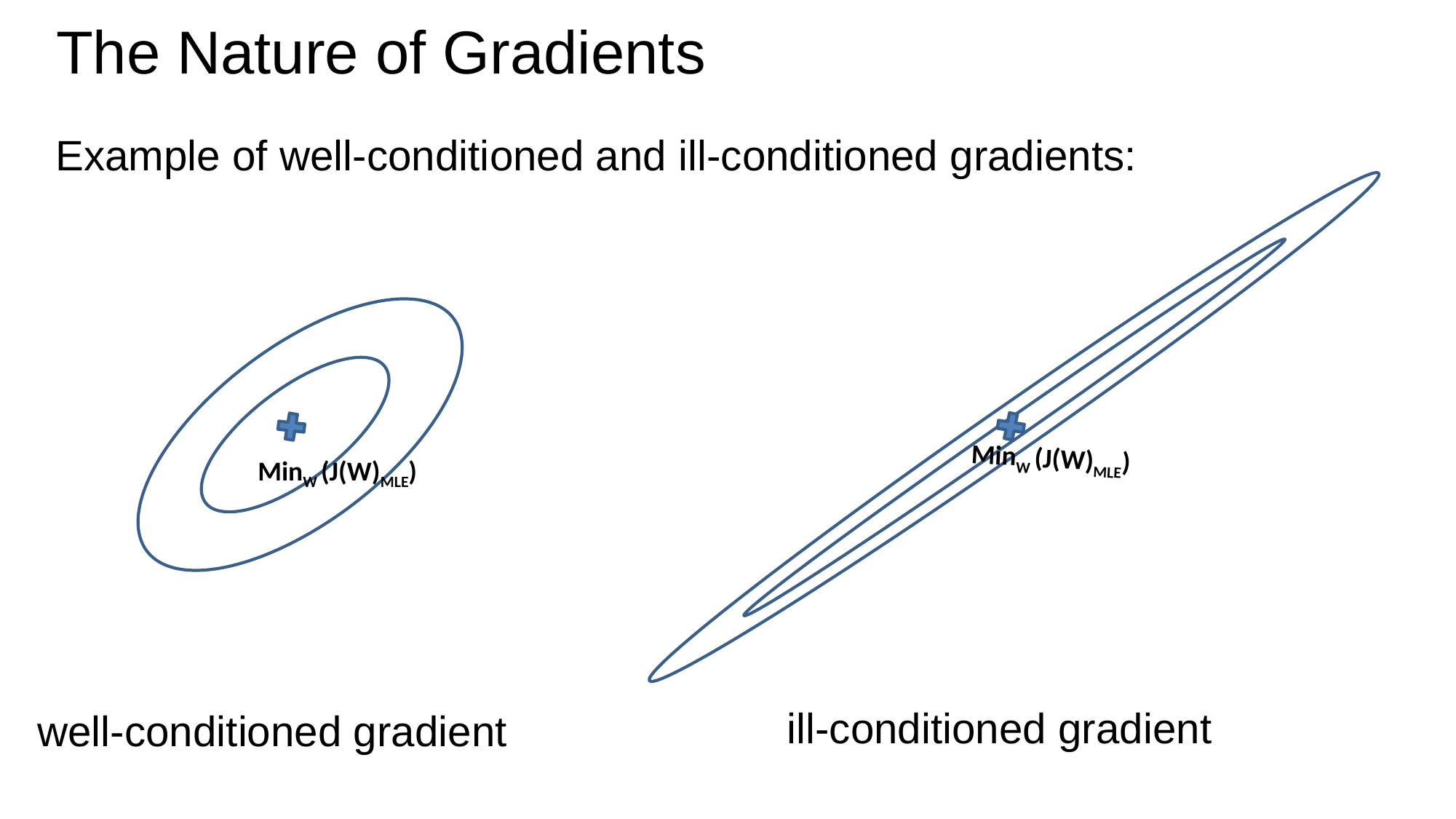

# The Nature of Gradients
Example of well-conditioned and ill-conditioned gradients:

MinW (J(W)MLE)
MinW (J(W)MLE)
ill-conditioned gradient

well-conditioned gradient